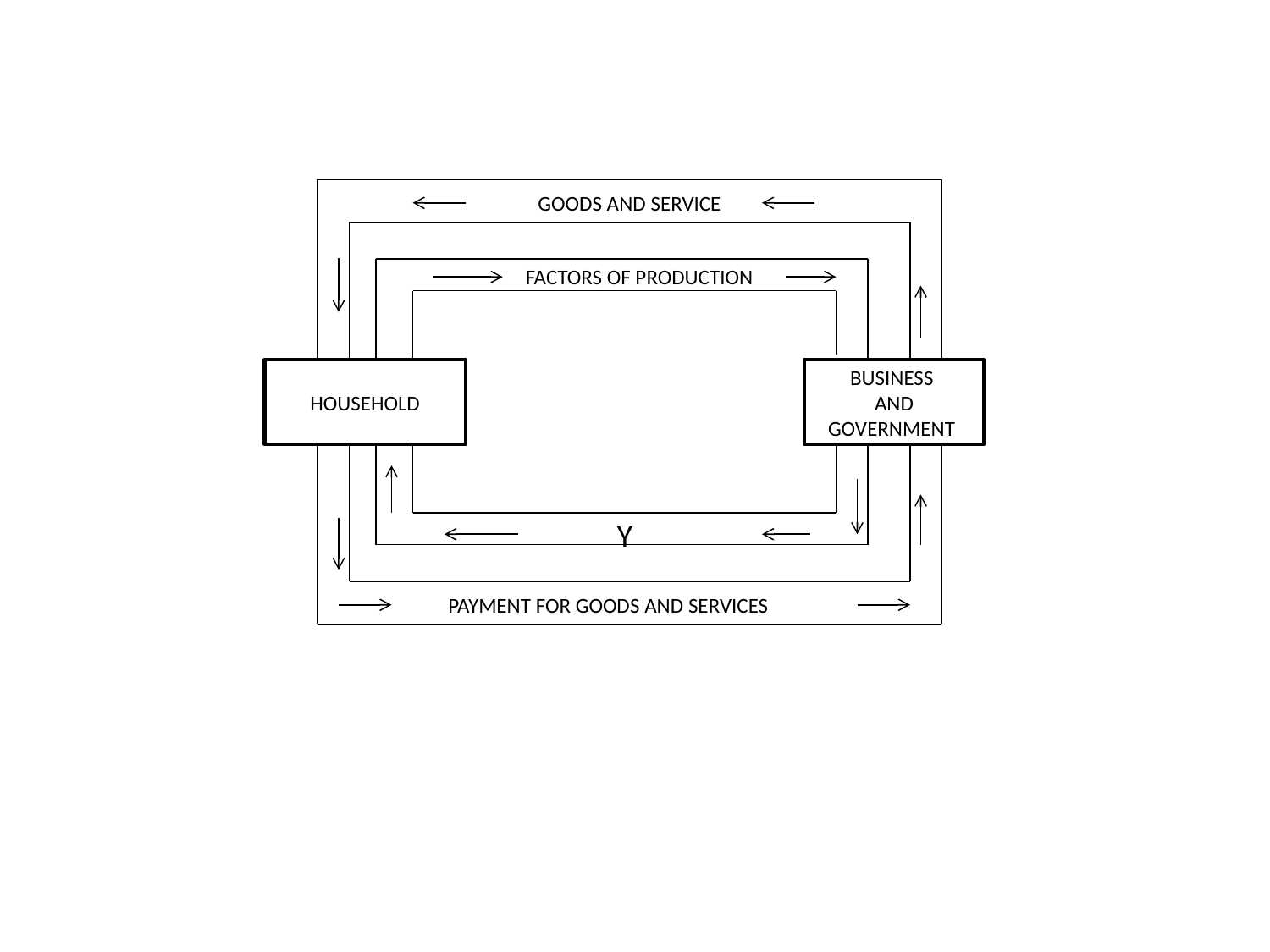

GOODS AND SERVICE
FACTORS OF PRODUCTION
HOUSEHOLD
BUSINESS
AND
GOVERNMENT
Y
PAYMENT FOR GOODS AND SERVICES